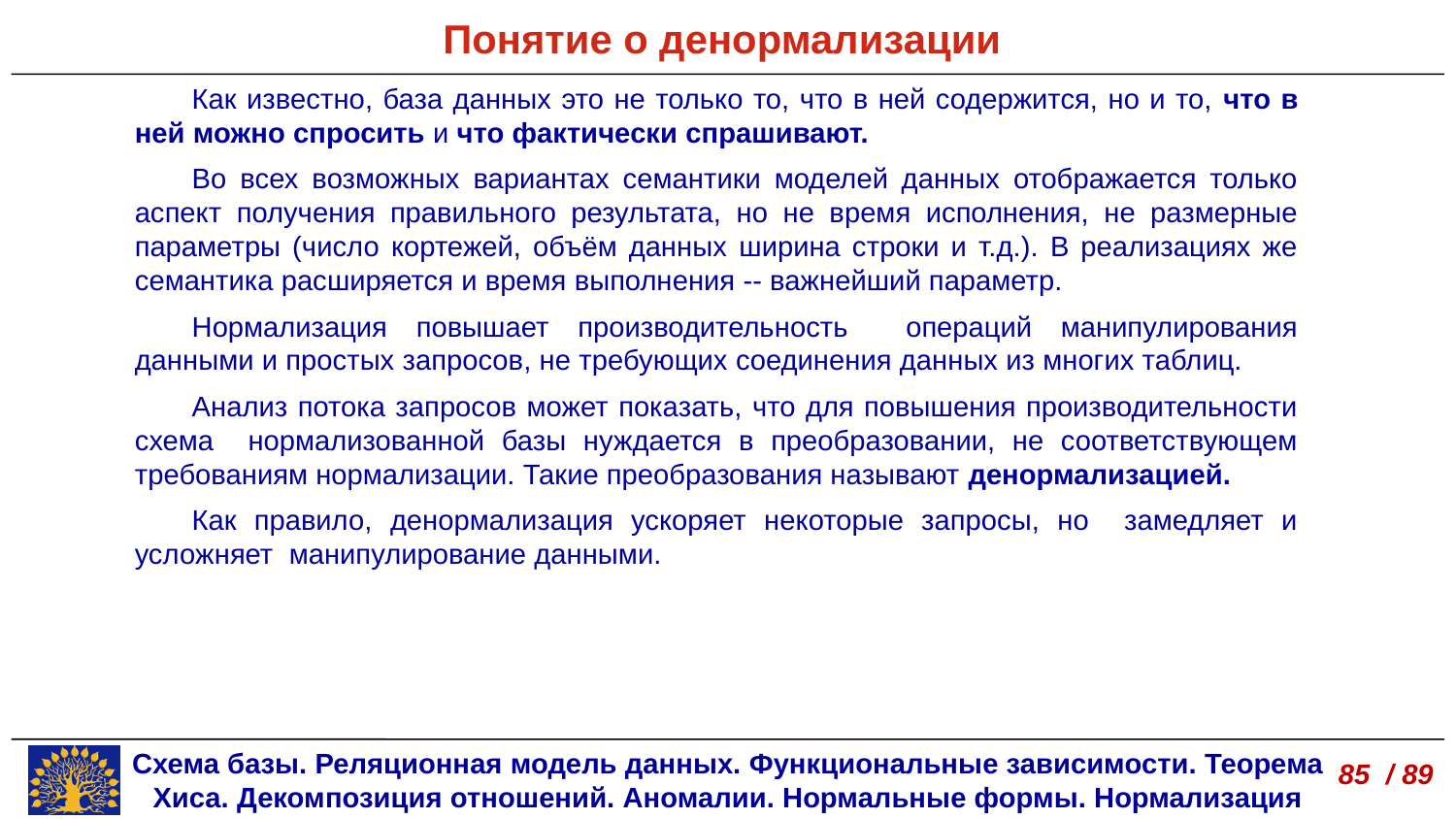

Понятие о денормализации
Как известно, база данных это не только то, что в ней содержится, но и то, что в ней можно спросить и что фактически спрашивают.
Во всех возможных вариантах семантики моделей данных отображается только аспект получения правильного результата, но не время исполнения, не размерные параметры (число кортежей, объём данных ширина строки и т.д.). В реализациях же семантика расширяется и время выполнения -- важнейший параметр.
Нормализация повышает производительность  операций манипулирования данными и простых запросов, не требующих соединения данных из многих таблиц.
Анализ потока запросов может показать, что для повышения производительности схема  нормализованной базы нуждается в преобразовании, не соответствующем требованиям нормализации. Такие преобразования называют денормализацией.
Как правило, денормализация ускоряет некоторые запросы, но  замедляет и усложняет  манипулирование данными.